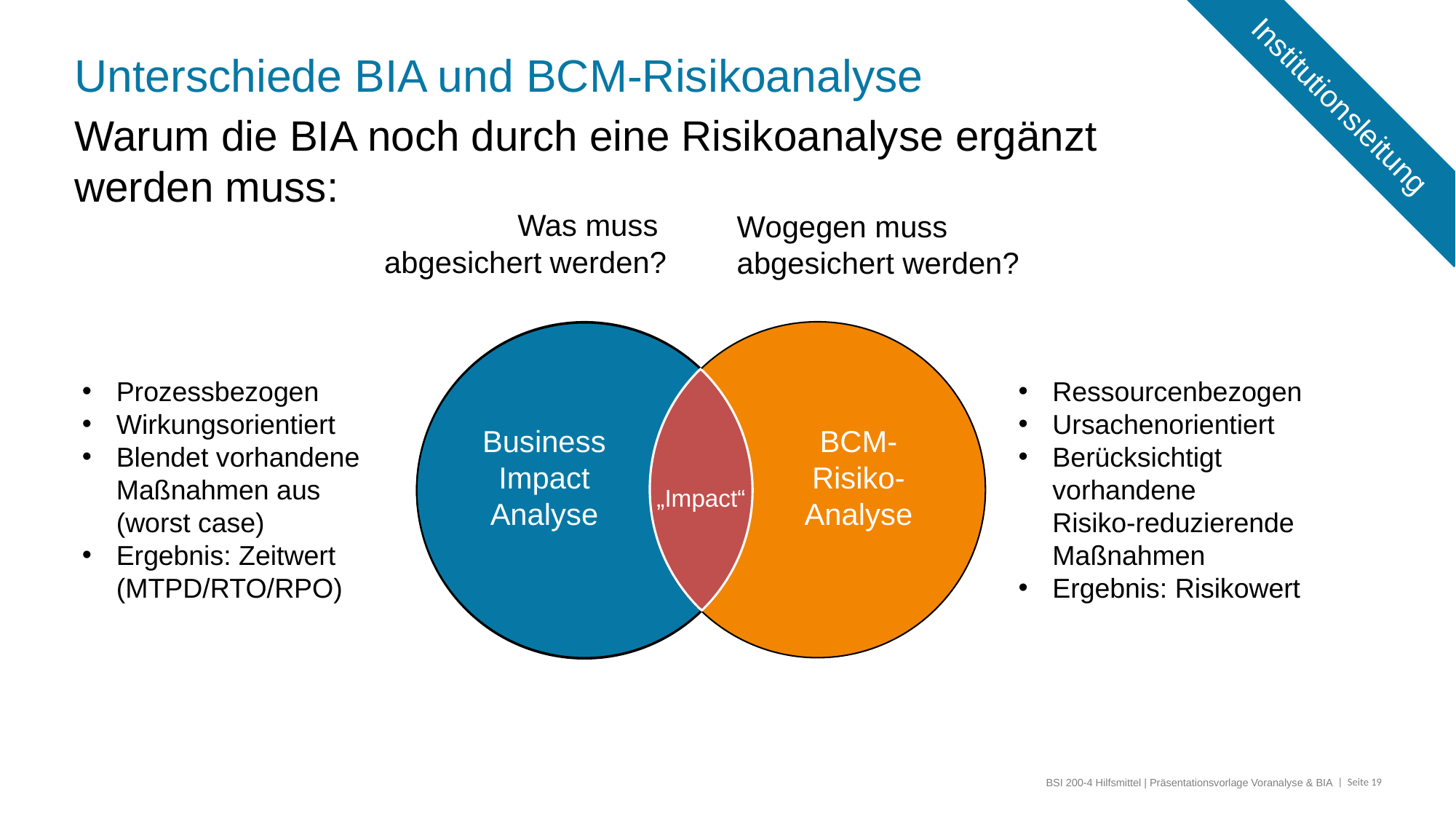

# Unterschiede BIA und BCM-Risikoanalyse
Institutionsleitung
Warum die BIA noch durch eine Risikoanalyse ergänzt werden muss:
Was muss
abgesichert werden?
Wogegen muss
abgesichert werden?

Business
Impact
Analyse
BCM-
Risiko-
Analyse
„Impact“
Prozessbezogen
Wirkungsorientiert
Blendet vorhandene Maßnahmen aus
(worst case)
Ergebnis: Zeitwert (MTPD/RTO/RPO)
Ressourcenbezogen
Ursachenorientiert
Berücksichtigt vorhandene
Risiko-reduzierende Maßnahmen
Ergebnis: Risikowert

BSI 200-4 Hilfsmittel | Präsentationsvorlage Voranalyse & BIA